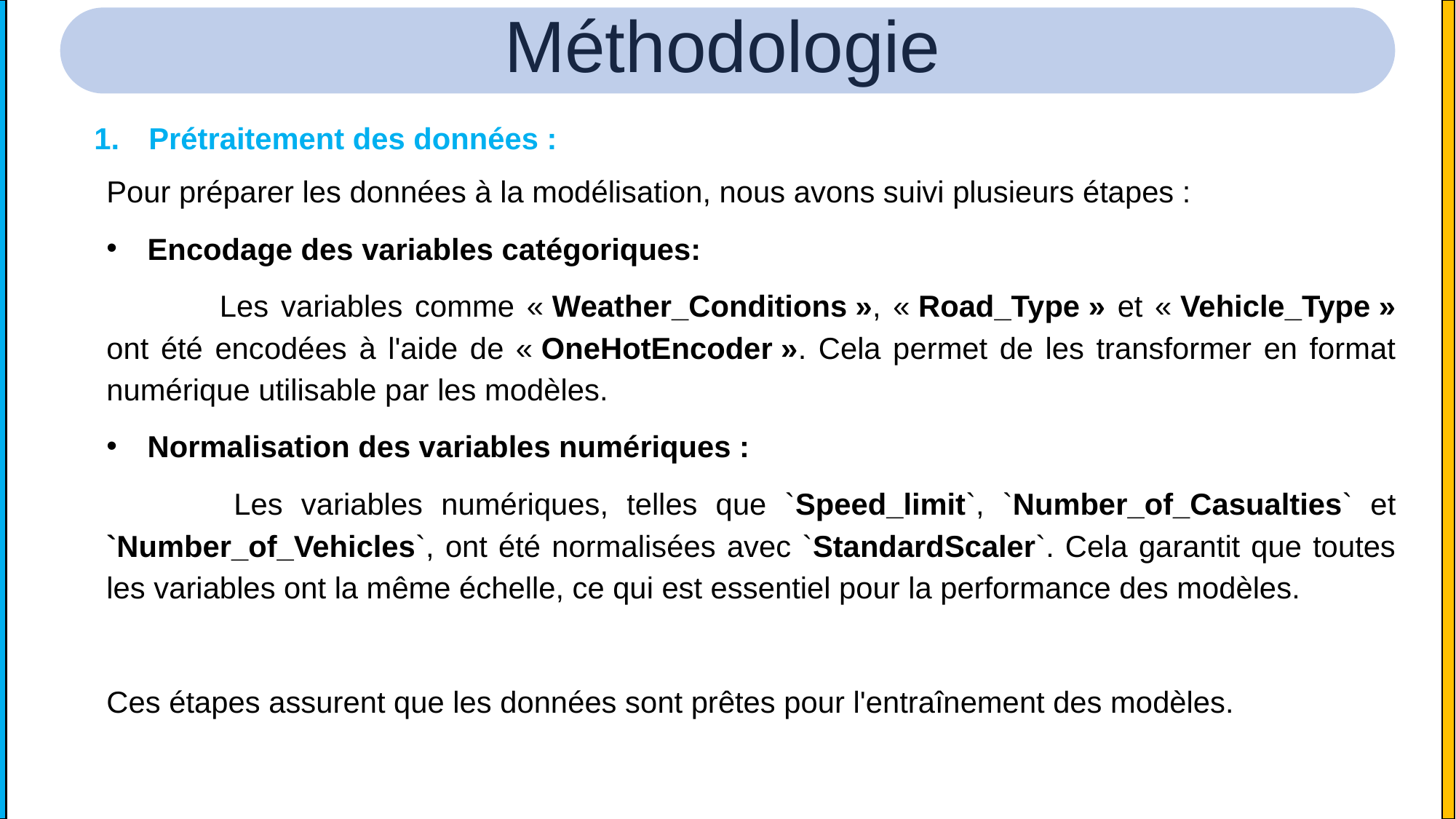

Méthodologie

Prétraitement des données :
Pour préparer les données à la modélisation, nous avons suivi plusieurs étapes :
Encodage des variables catégoriques:
 	Les variables comme « Weather_Conditions », « Road_Type » et « Vehicle_Type » ont été encodées à l'aide de « OneHotEncoder ». Cela permet de les transformer en format numérique utilisable par les modèles.
Normalisation des variables numériques :
	 Les variables numériques, telles que `Speed_limit`, `Number_of_Casualties` et `Number_of_Vehicles`, ont été normalisées avec `StandardScaler`. Cela garantit que toutes les variables ont la même échelle, ce qui est essentiel pour la performance des modèles.

Ces étapes assurent que les données sont prêtes pour l'entraînement des modèles.